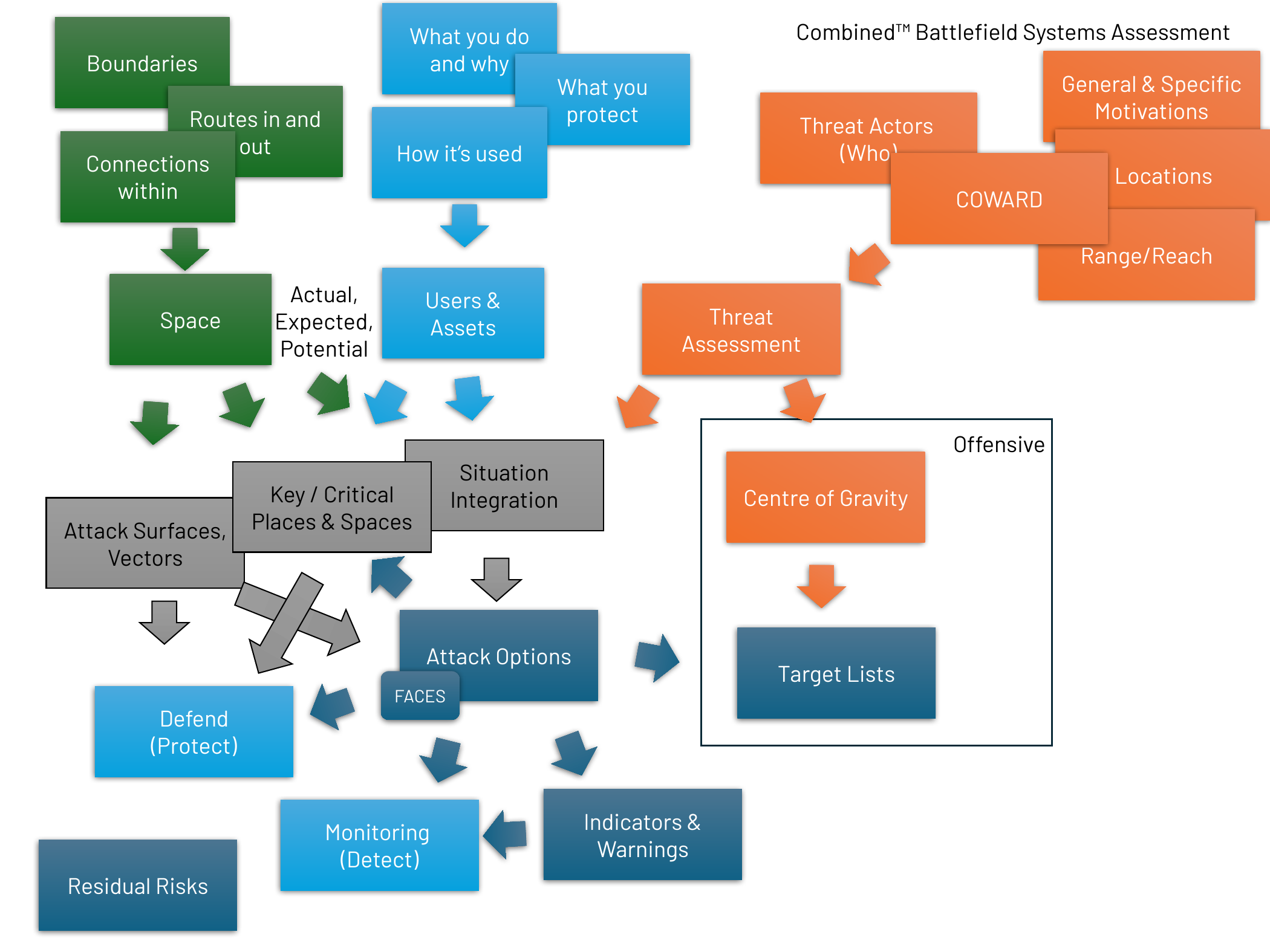

What you do and why
Combined™ Battlefield Systems Assessment
Boundaries
General & Specific Motivations
What you protect
Routes in and out
Threat Actors
(Who)
How it’s used
Locations
Connections within
COWARD

Range/Reach

Users & Assets
Space
Actual,
Expected,
Potential
Threat Assessment

Offensive
Situation Integration
Centre of Gravity
Key / Critical Places & Spaces
Attack Surfaces, Vectors

Attack Options
Target Lists

FACES

Defend
(Protect)

Indicators & Warnings
Monitoring
(Detect)

Residual Risks